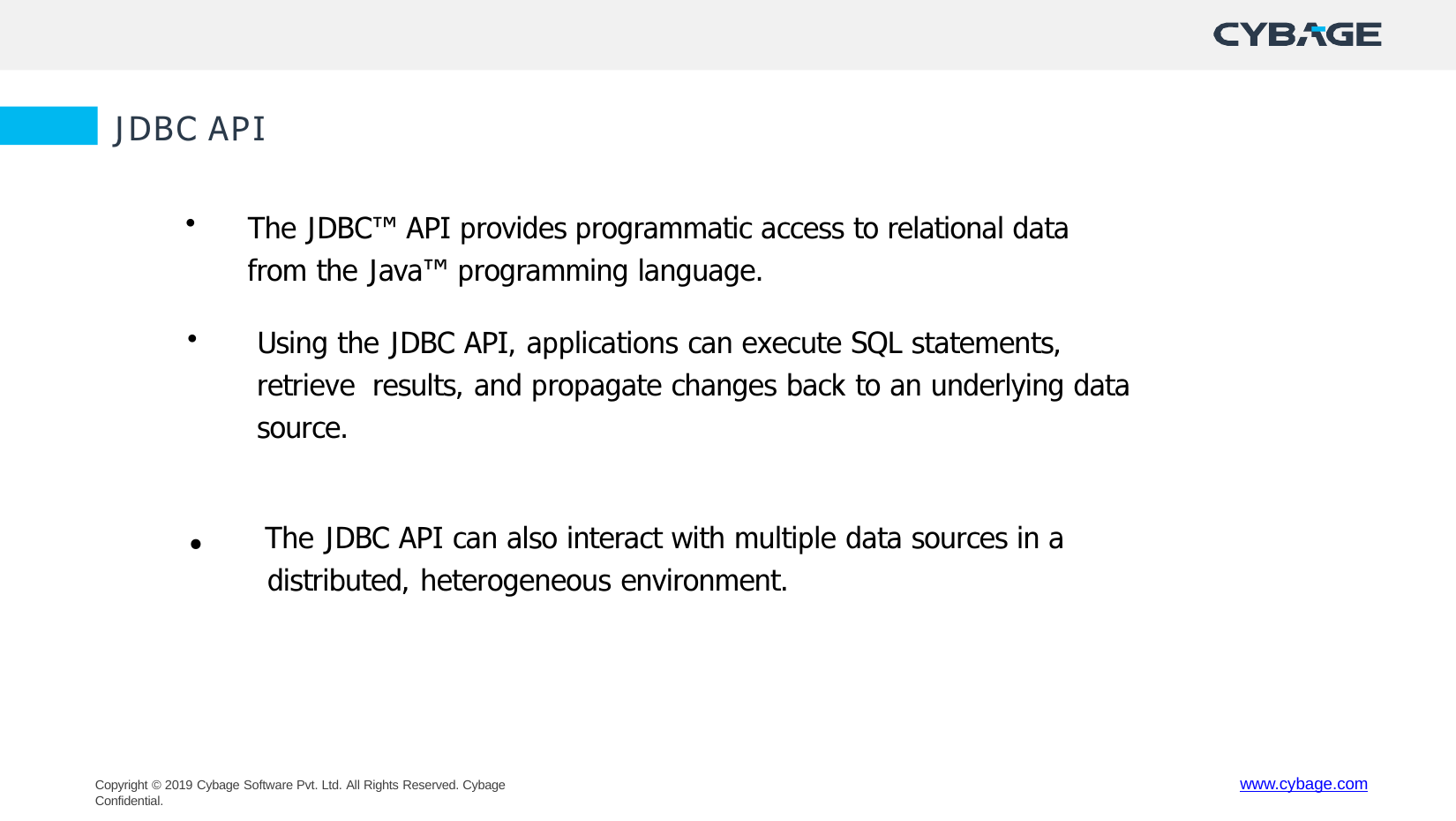

# JDBC API
The JDBC™ API provides programmatic access to relational data  from the Java™ programming language.
Using the JDBC API, applications can execute SQL statements,	retrieve  results, and propagate changes back to an underlying data	source.
The JDBC API can also interact with multiple data sources in a
distributed, heterogeneous environment.
•
www.cybage.com
Copyright © 2019 Cybage Software Pvt. Ltd. All Rights Reserved. Cybage Confidential.